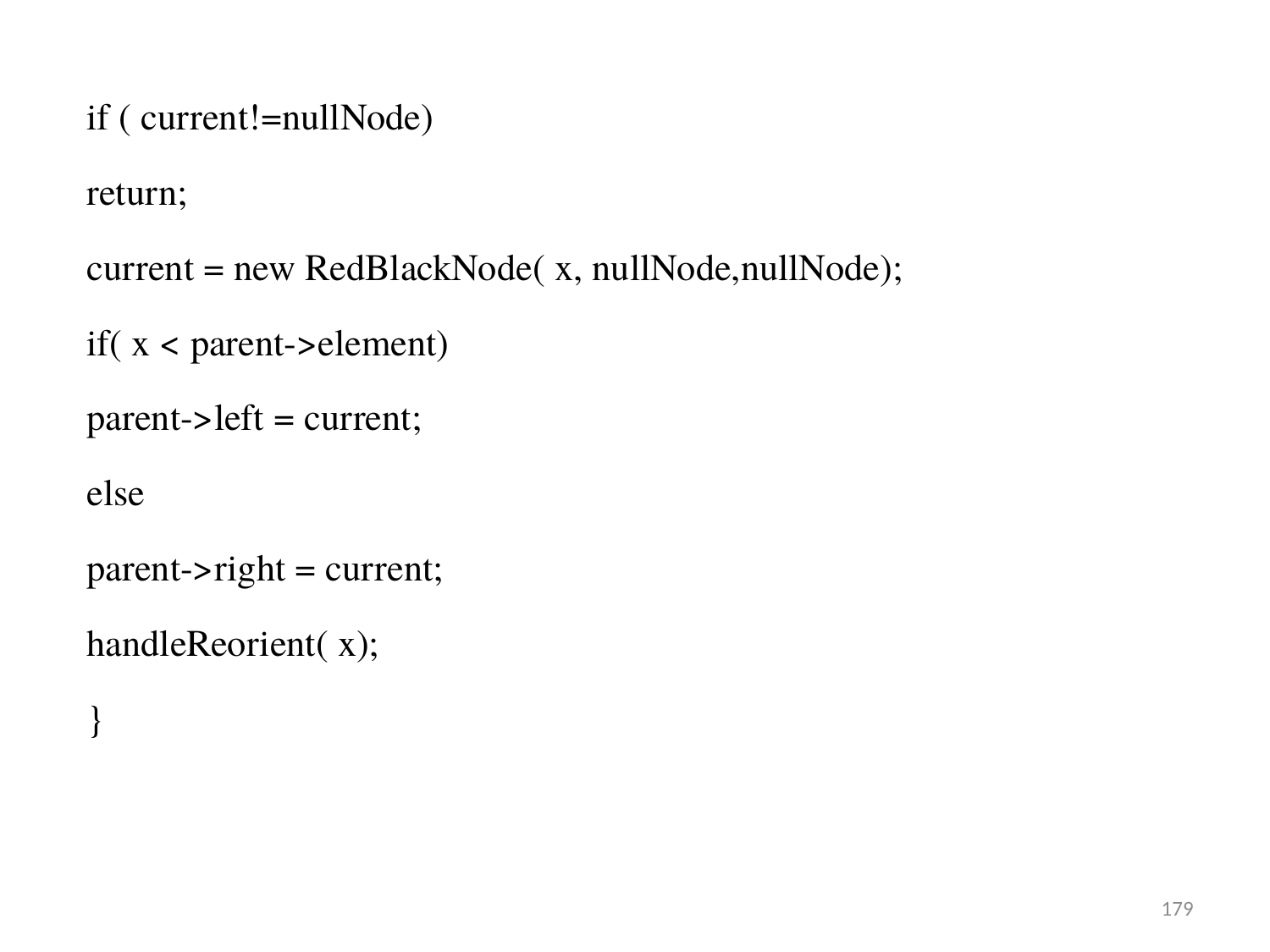

if ( current!=nullNode)
return;
current = new RedBlackNode( x, nullNode,nullNode);
if( x < parent->element)
parent->left = current;
else
parent->right = current;
handleReorient( x);
}

179